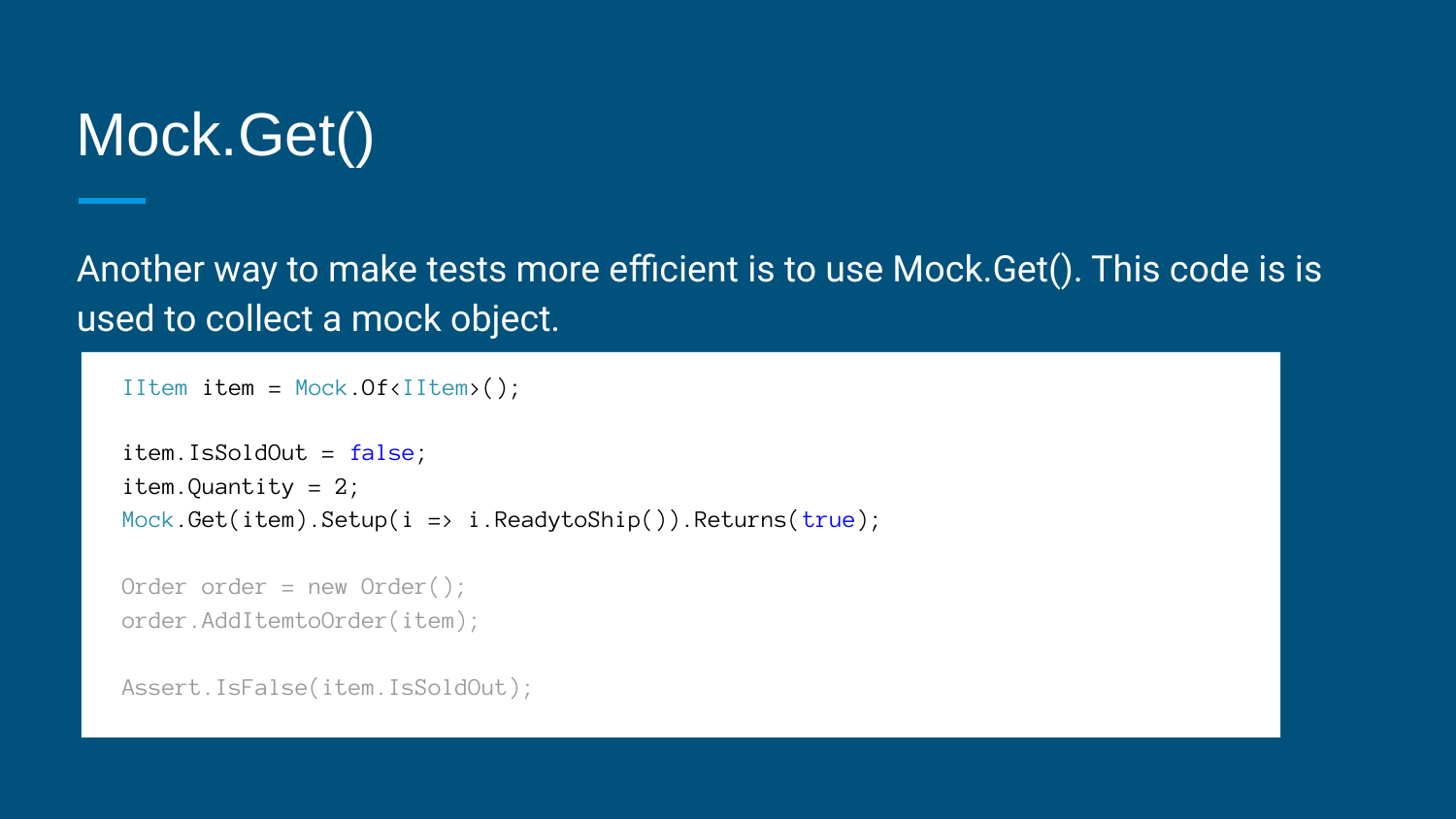

# Mock.Get()
Another way to make tests more efficient is to use Mock.Get(). This code is is used to collect a mock object.

  IItem item = Mock.Of<IItem>();
  item.IsSoldOut = false;
  item.Quantity = 2;
  Mock.Get(item).Setup(i => i.ReadytoShip()).Returns(true);

  Order order = new Order();
  order.AddItemtoOrder(item);

  Assert.IsFalse(item.IsSoldOut);